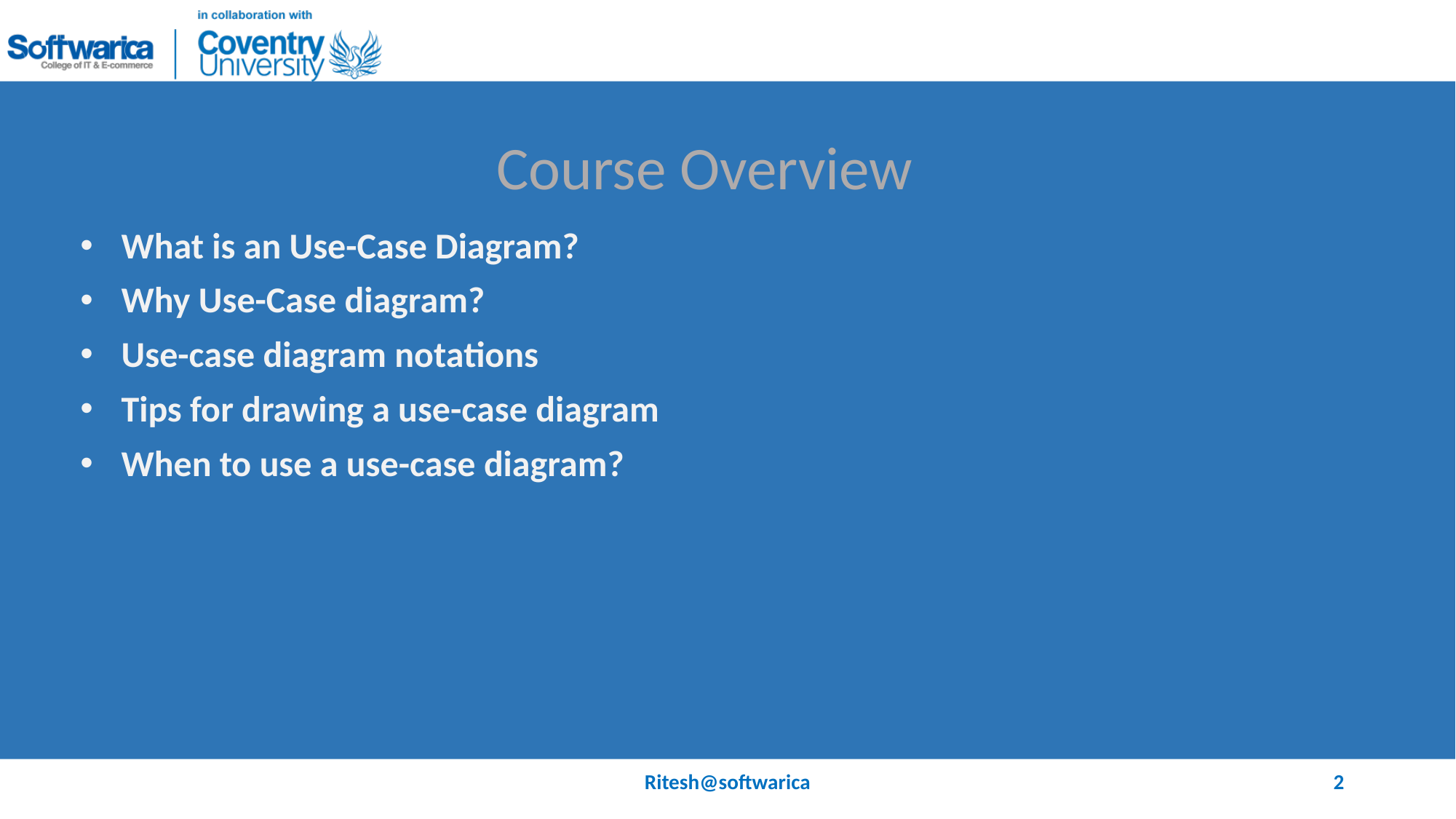

# Course Overview
What is an Use-Case Diagram?
Why Use-Case diagram?
Use-case diagram notations
Tips for drawing a use-case diagram
When to use a use-case diagram?

Ritesh@softwarica
2